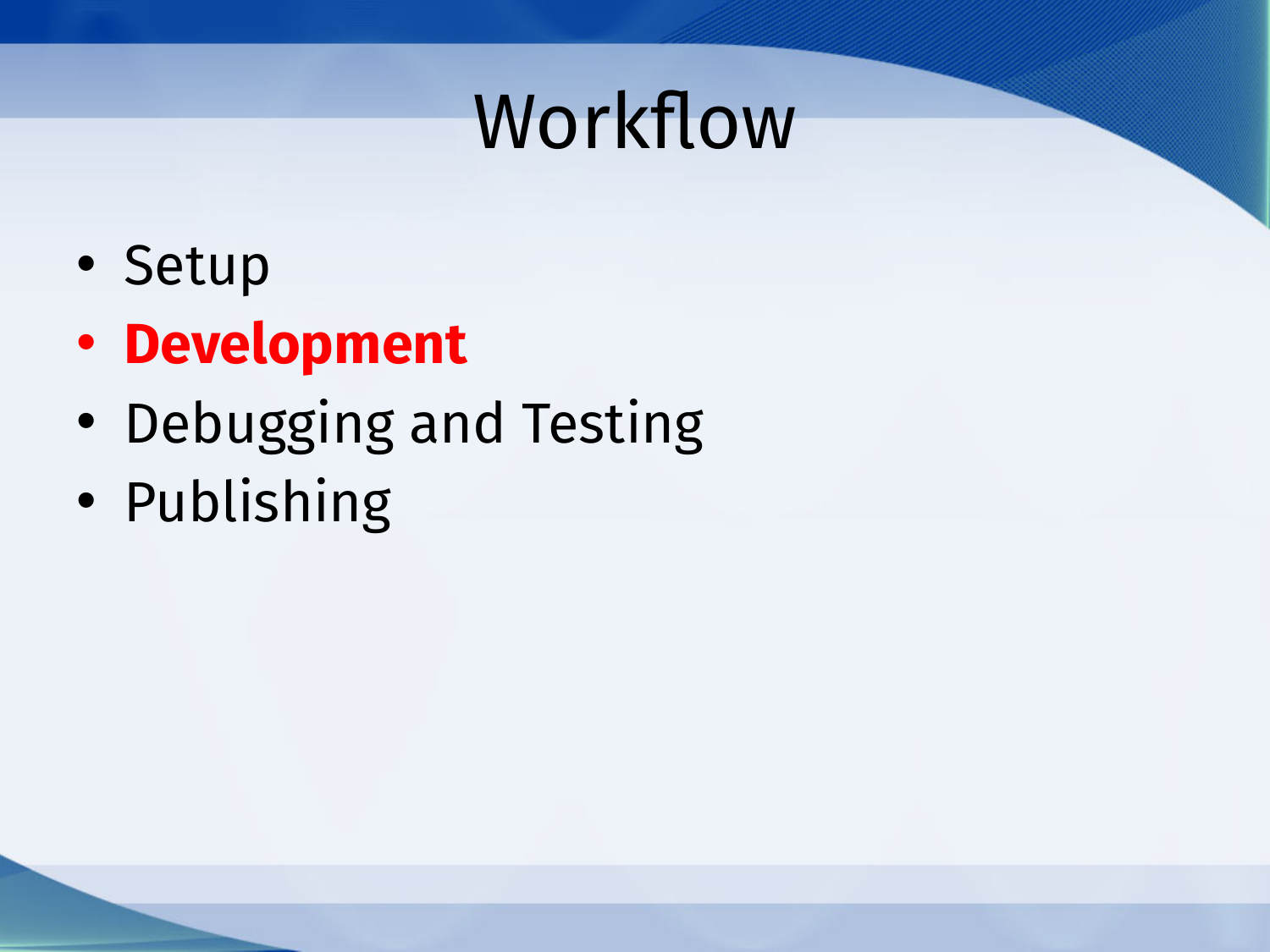

# Workflow
Setup
Development
Debugging and Testing
Publishing